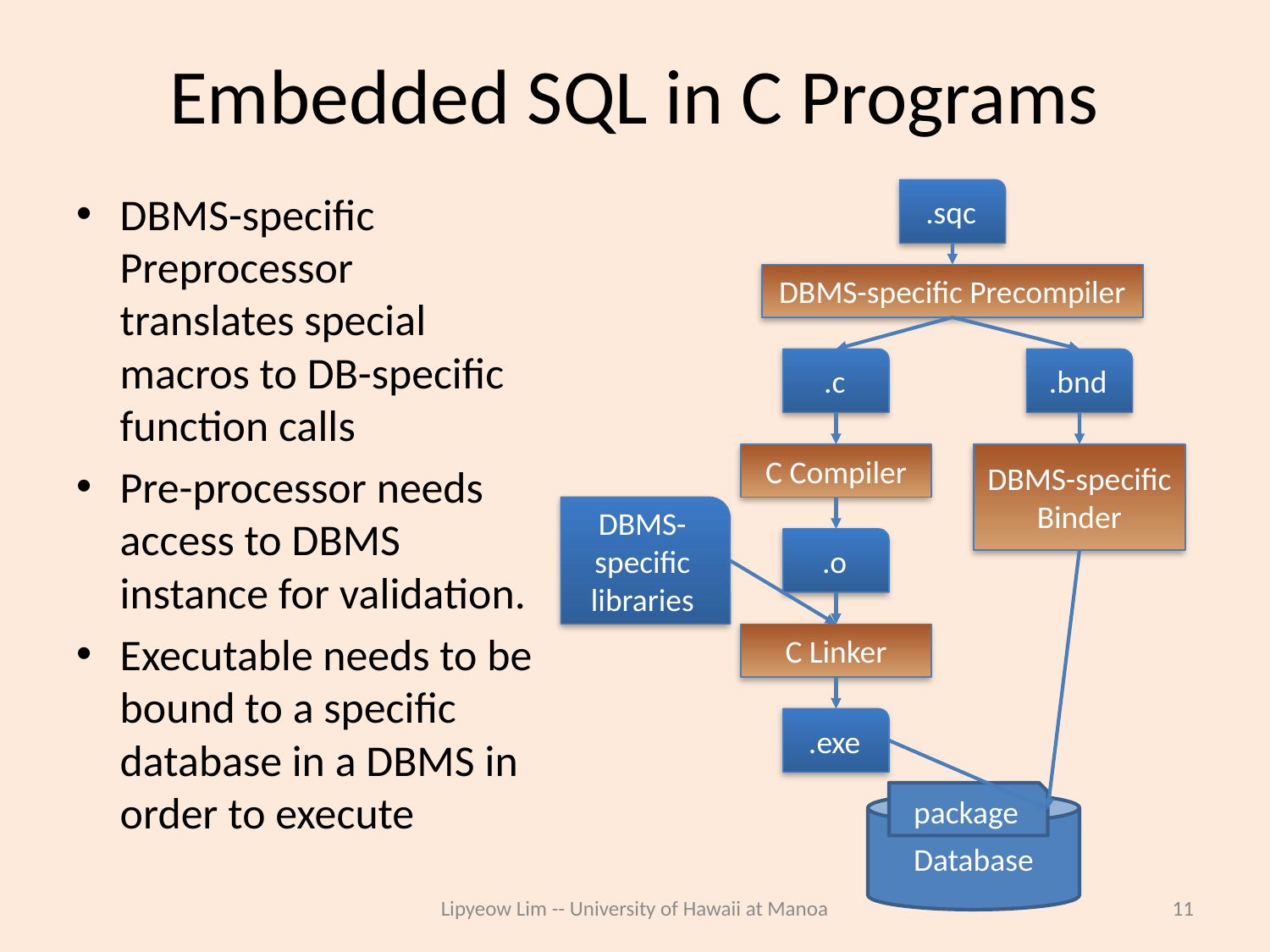

# Embedded SQL in C Programs
DBMS-specific Preprocessor translates special macros to DB-specific function calls
Pre-processor needs access to DBMS instance for validation.
Executable needs to be bound to a specific database in a DBMS in order to execute

.sqc
DBMS-specific Precompiler
.c
.bnd
C Compiler
DBMS-specific Binder
DBMS-specific libraries
.o
C Linker
.exe
package
Database
Lipyeow Lim -- University of Hawaii at Manoa
11